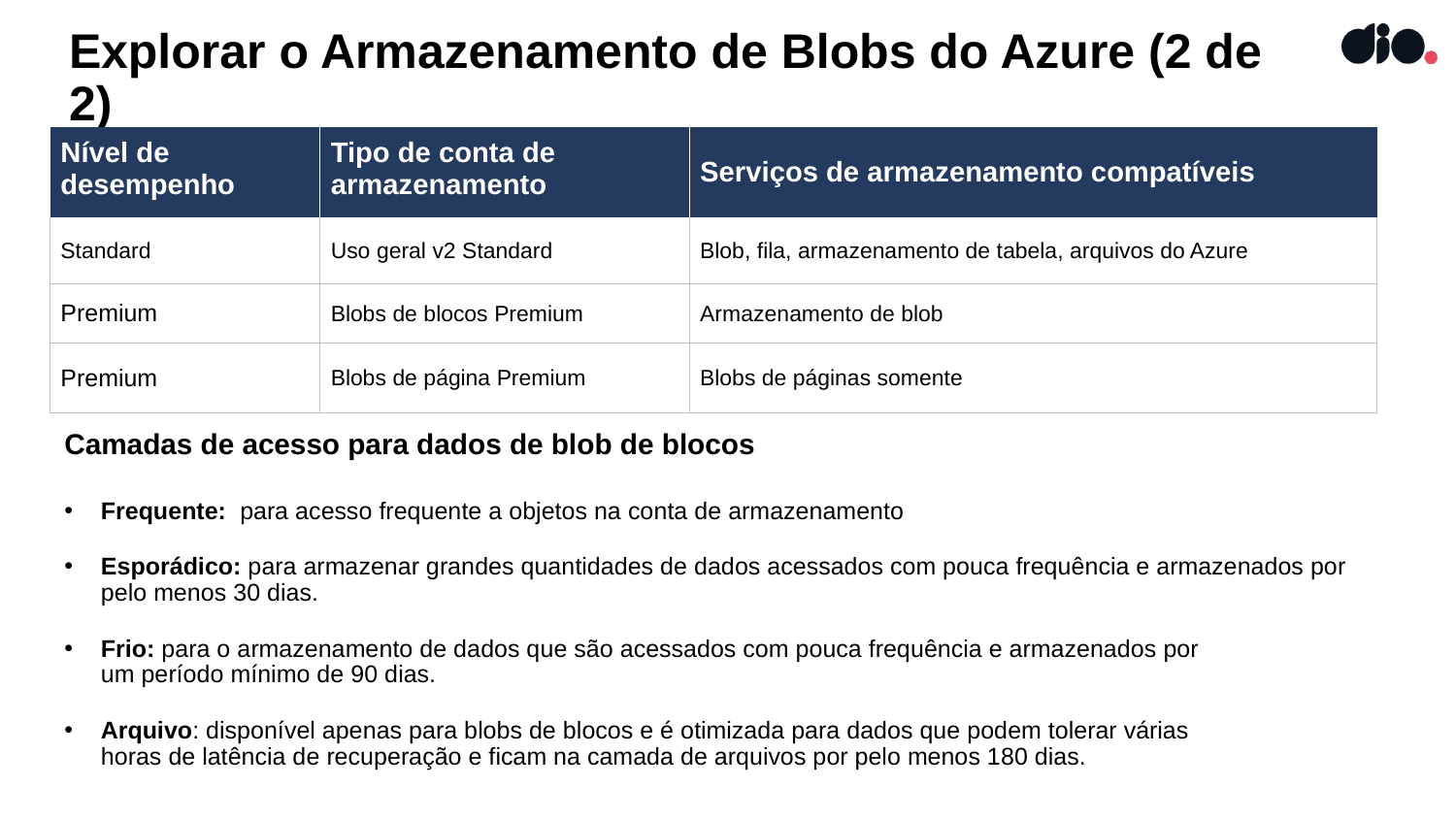

# Explorar o Armazenamento de Blobs do Azure (2 de 2)
| Nível de desempenho | Tipo de conta de armazenamento | Serviços de armazenamento compatíveis |
| --- | --- | --- |
| Standard | Uso geral v2 Standard | Blob, fila, armazenamento de tabela, arquivos do Azure |
| Premium | Blobs de blocos Premium | Armazenamento de blob |
| Premium | Blobs de página Premium | Blobs de páginas somente |
Camadas de acesso para dados de blob de blocos
Frequente:  para acesso frequente a objetos na conta de armazenamento
Esporádico: para armazenar grandes quantidades de dados acessados com pouca frequência e armazenados por pelo menos 30 dias.
Frio: para o armazenamento de dados que são acessados com pouca frequência e armazenados por
um período mínimo de 90 dias.
Arquivo: disponível apenas para blobs de blocos e é otimizada para dados que podem tolerar várias
horas de latência de recuperação e ficam na camada de arquivos por pelo menos 180 dias.